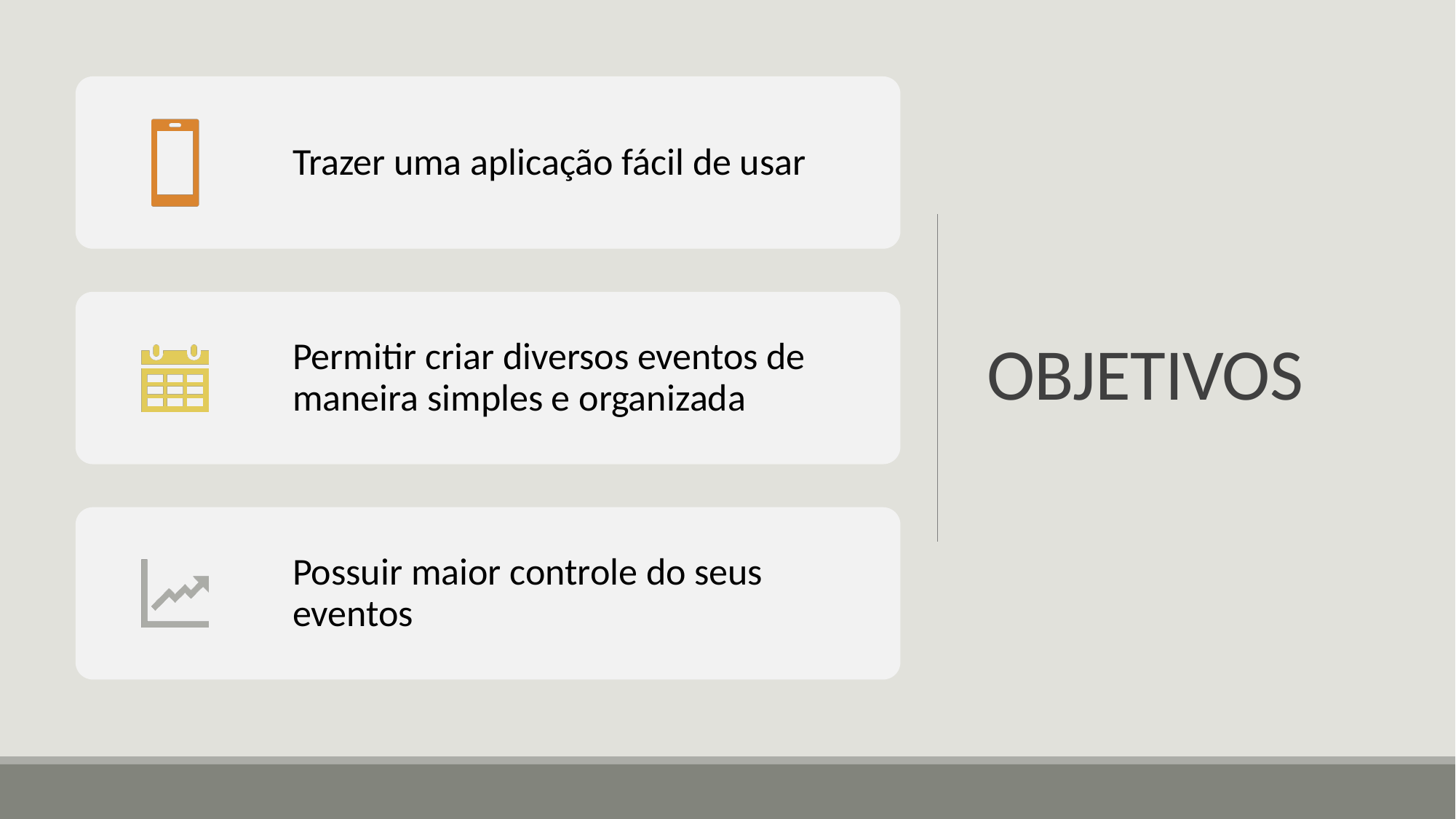

# OBJETIVOS
Trazer uma aplicação fácil de usar
Permitir criar diversos eventos de maneira simples e organizada
Possuir maior controle do seus eventos